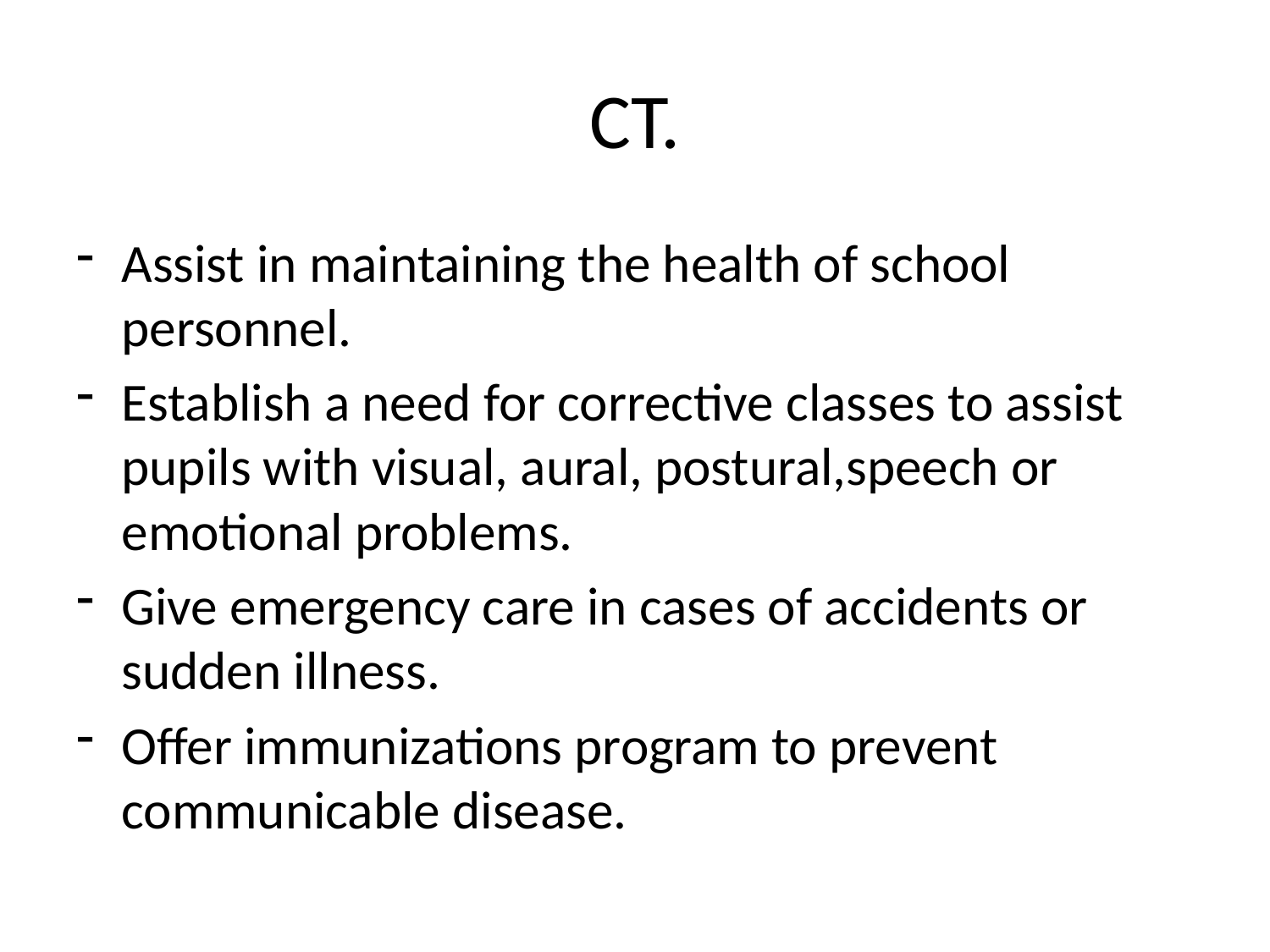

# CT.
Assist in maintaining the health of school personnel.
Establish a need for corrective classes to assist pupils with visual, aural, postural,speech or emotional problems.
Give emergency care in cases of accidents or sudden illness.
Offer immunizations program to prevent communicable disease.